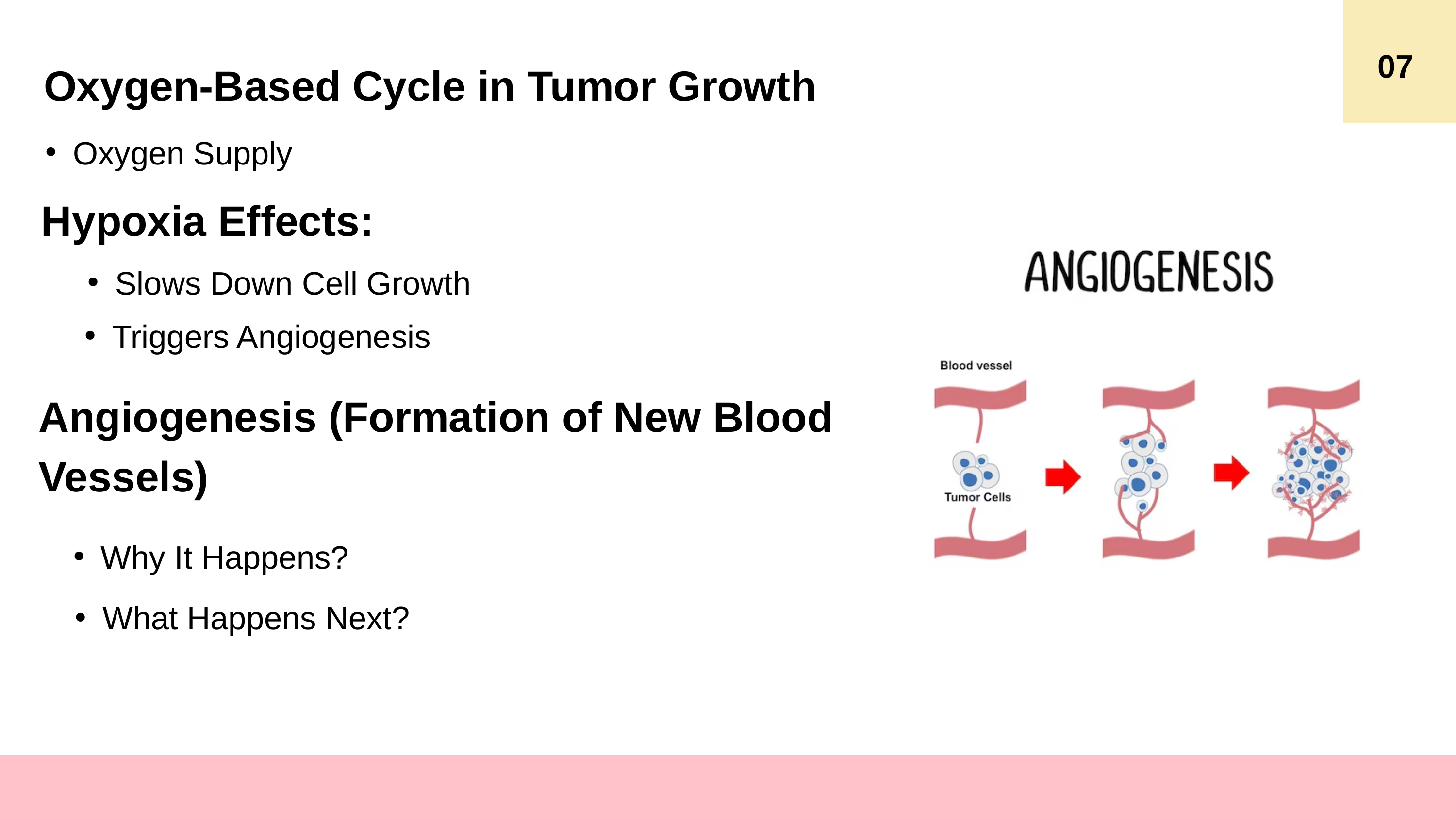

07
Oxygen-Based Cycle in Tumor Growth
Oxygen Supply

Hypoxia Effects:

Slows Down Cell Growth
Triggers Angiogenesis
Angiogenesis (Formation of New Blood Vessels)
Why It Happens?
What Happens Next?